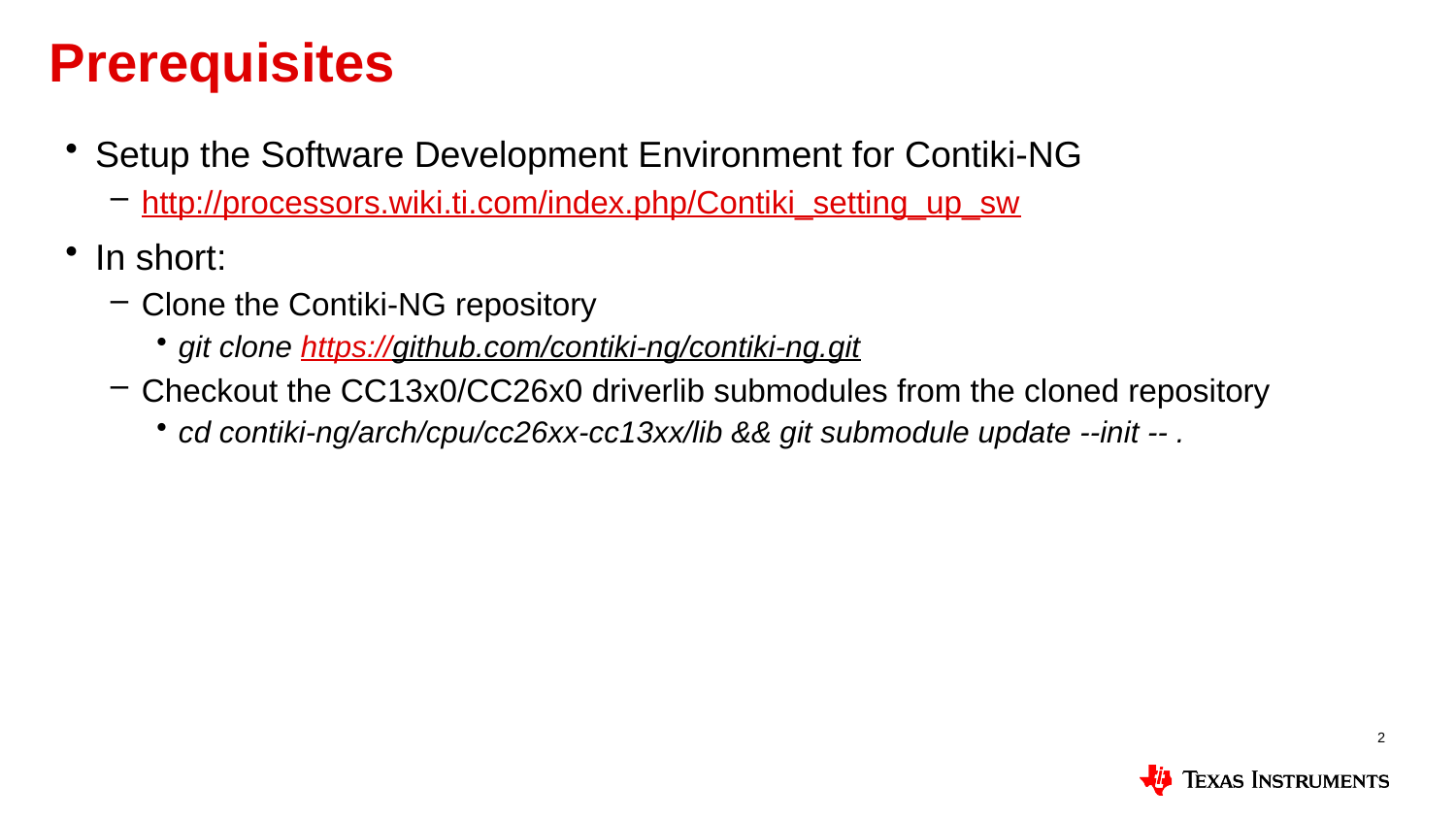

# Prerequisites
Setup the Software Development Environment for Contiki-NG
http://processors.wiki.ti.com/index.php/Contiki_setting_up_sw
In short:
Clone the Contiki-NG repository
git clone https://github.com/contiki-ng/contiki-ng.git
Checkout the CC13x0/CC26x0 driverlib submodules from the cloned repository
cd contiki-ng/arch/cpu/cc26xx-cc13xx/lib && git submodule update --init -- .

2